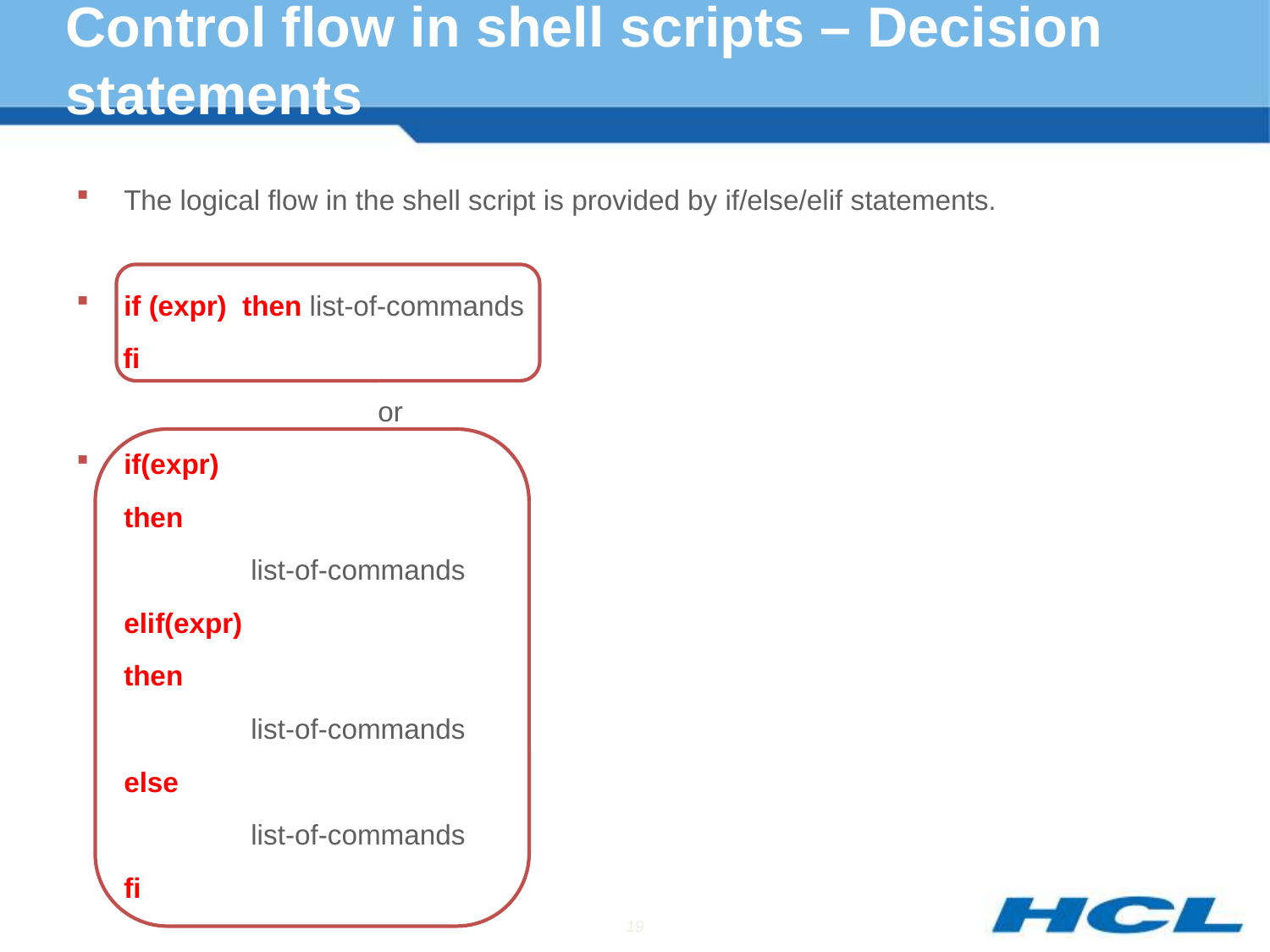

# Control flow in shell scripts – Decision statements
The logical flow in the shell script is provided by if/else/elif statements.

if (expr)  then list-of-commands
      fi
			or
if(expr)
	then
		list-of-commands
	elif(expr)
	then
		list-of-commands
	else
		list-of-commands
	fi

19